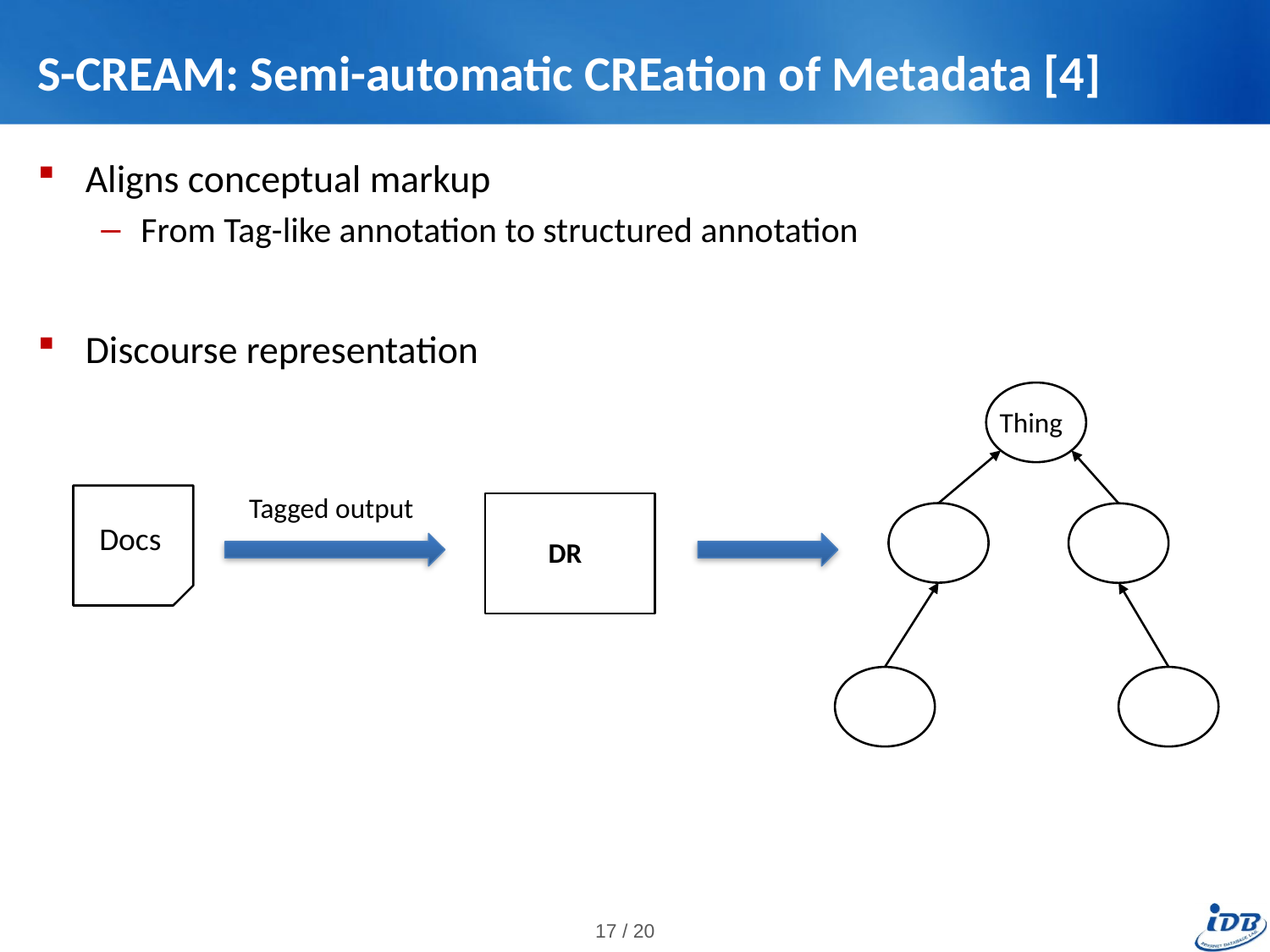

# S-CREAM: Semi-automatic CREation of Metadata [4]
Aligns conceptual markup
From Tag-like annotation to structured annotation

Discourse representation

Thing
Tagged output

Docs
DR